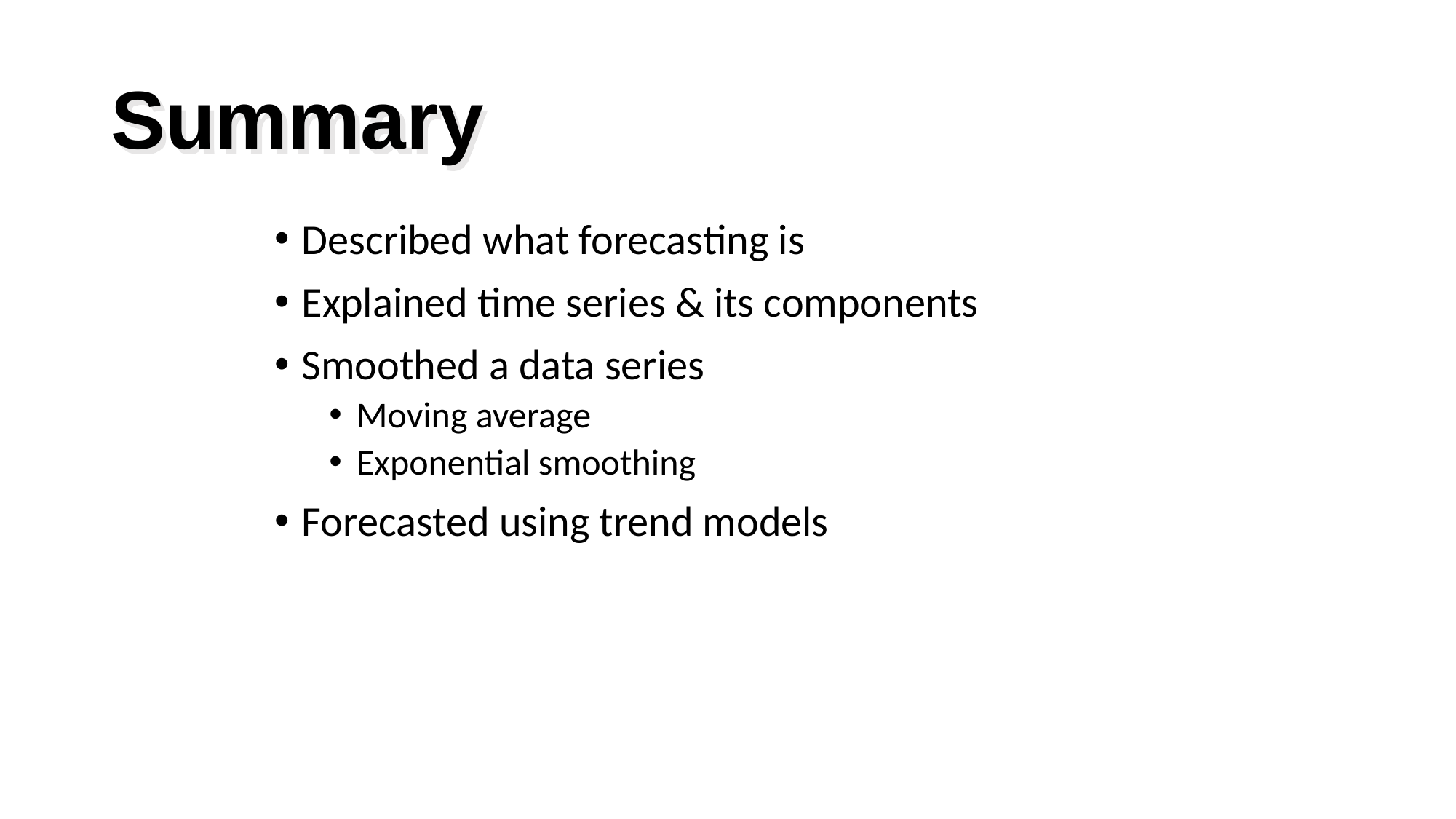

# Summary
Described what forecasting is
Explained time series & its components
Smoothed a data series
Moving average
Exponential smoothing
Forecasted using trend models